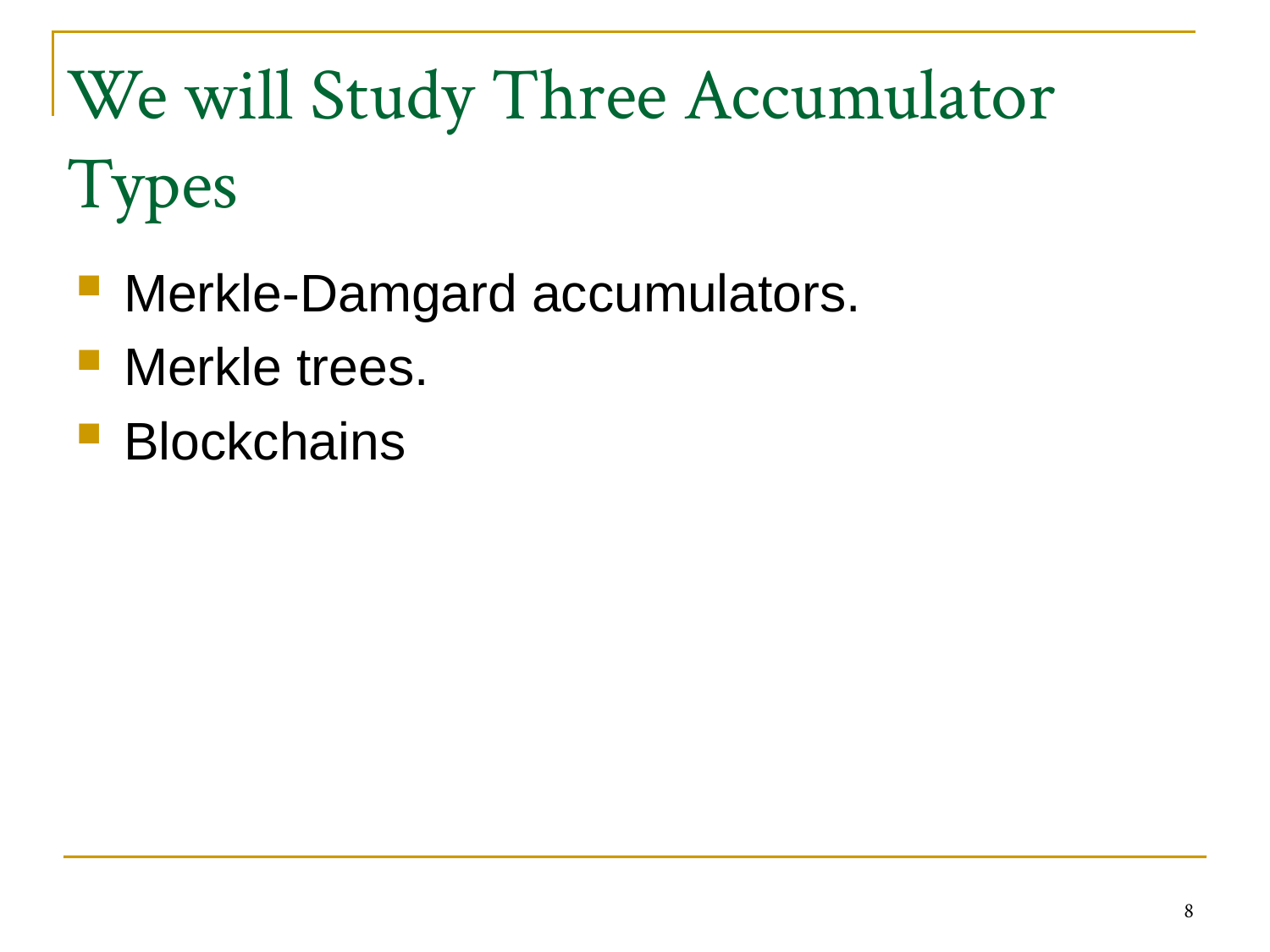

# We will Study Three Accumulator Types
Merkle-Damgard accumulators.
Merkle trees.
Blockchains
8